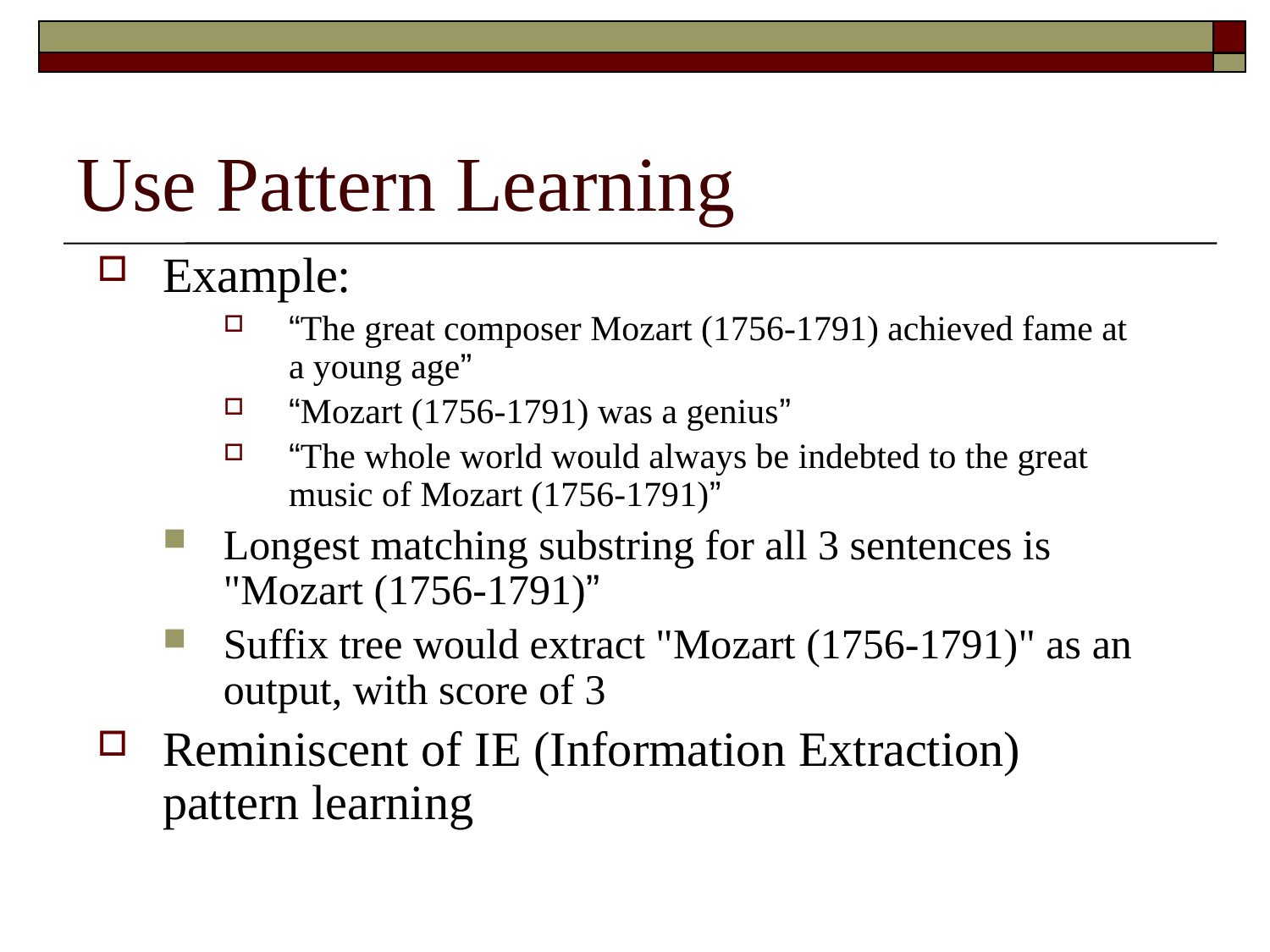

# Use Pattern Learning
Example:
“The great composer Mozart (1756-1791) achieved fame at a young age”
“Mozart (1756-1791) was a genius”
“The whole world would always be indebted to the great music of Mozart (1756-1791)”
Longest matching substring for all 3 sentences is "Mozart (1756-1791)”
Suffix tree would extract "Mozart (1756-1791)" as an output, with score of 3
Reminiscent of IE (Information Extraction) pattern learning